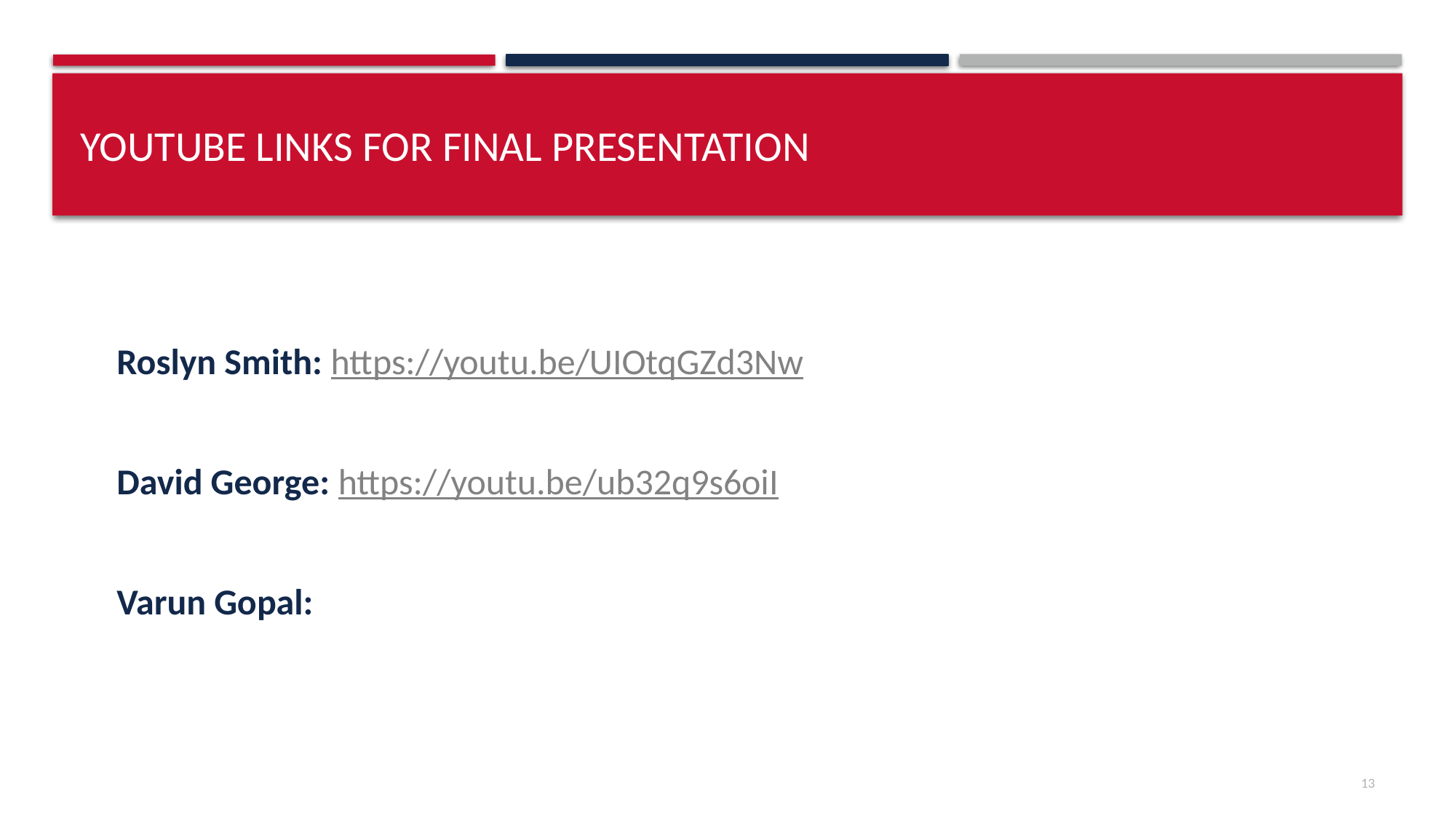

# YouTube Links for Final Presentation
Roslyn Smith: https://youtu.be/UIOtqGZd3Nw

David George: https://youtu.be/ub32q9s6oiI

Varun Gopal:
13